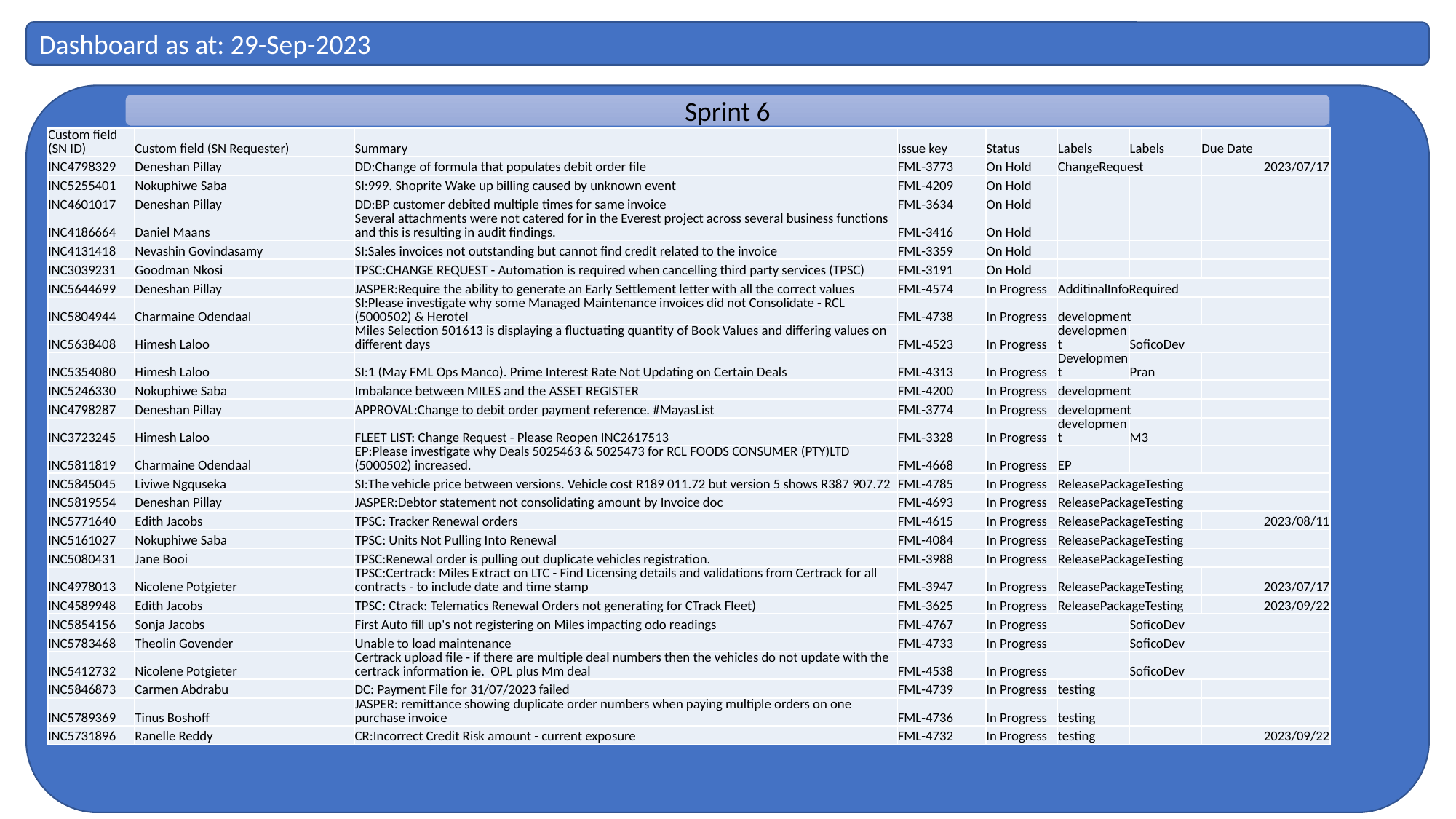

Dashboard as at: 29-Sep-2023

Sprint 6
| Custom field (SN ID) | Custom field (SN Requester) | Summary | Issue key | Status | Labels | Labels | Due Date |
| --- | --- | --- | --- | --- | --- | --- | --- |
| INC4798329 | Deneshan Pillay | DD:Change of formula that populates debit order file | FML-3773 | On Hold | ChangeRequest |  | 2023/07/17 |
| INC5255401 | Nokuphiwe Saba | SI:999. Shoprite Wake up billing caused by unknown event | FML-4209 | On Hold |  |  |  |
| INC4601017 | Deneshan Pillay | DD:BP customer debited multiple times for same invoice | FML-3634 | On Hold |  |  |  |
| INC4186664 | Daniel Maans | Several attachments were not catered for in the Everest project across several business functions and this is resulting in audit findings. | FML-3416 | On Hold |  |  |  |
| INC4131418 | Nevashin Govindasamy | SI:Sales invoices not outstanding but cannot find credit related to the invoice | FML-3359 | On Hold |  |  |  |
| INC3039231 | Goodman Nkosi | TPSC:CHANGE REQUEST - Automation is required when cancelling third party services (TPSC) | FML-3191 | On Hold |  |  |  |
| INC5644699 | Deneshan Pillay | JASPER:Require the ability to generate an Early Settlement letter with all the correct values | FML-4574 | In Progress | AdditinalInfoRequired |  |  |
| INC5804944 | Charmaine Odendaal | SI:Please investigate why some Managed Maintenance invoices did not Consolidate - RCL (5000502) & Herotel | FML-4738 | In Progress | development |  |  |
| INC5638408 | Himesh Laloo | Miles Selection 501613 is displaying a fluctuating quantity of Book Values and differing values on different days | FML-4523 | In Progress | development | SoficoDev |  |
| INC5354080 | Himesh Laloo | SI:1 (May FML Ops Manco). Prime Interest Rate Not Updating on Certain Deals | FML-4313 | In Progress | Development | Pran |  |
| INC5246330 | Nokuphiwe Saba | Imbalance between MILES and the ASSET REGISTER | FML-4200 | In Progress | development |  |  |
| INC4798287 | Deneshan Pillay | APPROVAL:Change to debit order payment reference. #MayasList | FML-3774 | In Progress | development |  |  |
| INC3723245 | Himesh Laloo | FLEET LIST: Change Request - Please Reopen INC2617513 | FML-3328 | In Progress | development | M3 |  |
| INC5811819 | Charmaine Odendaal | EP:Please investigate why Deals 5025463 & 5025473 for RCL FOODS CONSUMER (PTY)LTD (5000502) increased. | FML-4668 | In Progress | EP |  |  |
| INC5845045 | Liviwe Ngquseka | SI:The vehicle price between versions. Vehicle cost R189 011.72 but version 5 shows R387 907.72 | FML-4785 | In Progress | ReleasePackageTesting |  |  |
| INC5819554 | Deneshan Pillay | JASPER:Debtor statement not consolidating amount by Invoice doc | FML-4693 | In Progress | ReleasePackageTesting |  |  |
| INC5771640 | Edith Jacobs | TPSC: Tracker Renewal orders | FML-4615 | In Progress | ReleasePackageTesting |  | 2023/08/11 |
| INC5161027 | Nokuphiwe Saba | TPSC: Units Not Pulling Into Renewal | FML-4084 | In Progress | ReleasePackageTesting |  |  |
| INC5080431 | Jane Booi | TPSC:Renewal order is pulling out duplicate vehicles registration. | FML-3988 | In Progress | ReleasePackageTesting |  |  |
| INC4978013 | Nicolene Potgieter | TPSC:Certrack: Miles Extract on LTC - Find Licensing details and validations from Certrack for all contracts - to include date and time stamp | FML-3947 | In Progress | ReleasePackageTesting |  | 2023/07/17 |
| INC4589948 | Edith Jacobs | TPSC: Ctrack: Telematics Renewal Orders not generating for CTrack Fleet) | FML-3625 | In Progress | ReleasePackageTesting |  | 2023/09/22 |
| INC5854156 | Sonja Jacobs | First Auto fill up's not registering on Miles impacting odo readings | FML-4767 | In Progress |  | SoficoDev |  |
| INC5783468 | Theolin Govender | Unable to load maintenance | FML-4733 | In Progress |  | SoficoDev |  |
| INC5412732 | Nicolene Potgieter | Certrack upload file - if there are multiple deal numbers then the vehicles do not update with the certrack information ie. OPL plus Mm deal | FML-4538 | In Progress |  | SoficoDev |  |
| INC5846873 | Carmen Abdrabu | DC: Payment File for 31/07/2023 failed | FML-4739 | In Progress | testing |  |  |
| INC5789369 | Tinus Boshoff | JASPER: remittance showing duplicate order numbers when paying multiple orders on one purchase invoice | FML-4736 | In Progress | testing |  |  |
| INC5731896 | Ranelle Reddy | CR:Incorrect Credit Risk amount - current exposure | FML-4732 | In Progress | testing |  | 2023/09/22 |